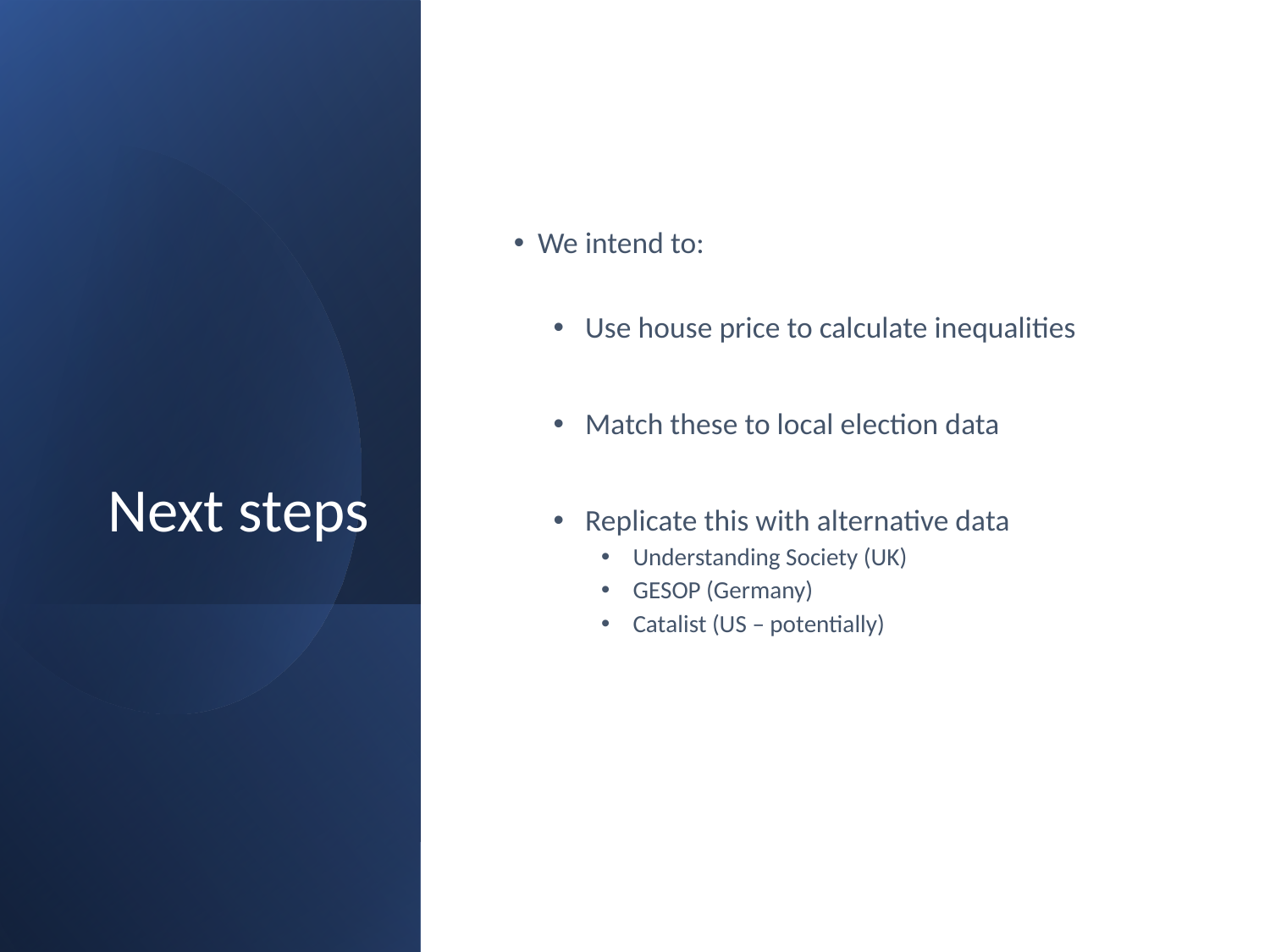

Next steps
We intend to:

Use house price to calculate inequalities

Match these to local election data

Replicate this with alternative data
Understanding Society (UK)
GESOP (Germany)
Catalist (US – potentially)